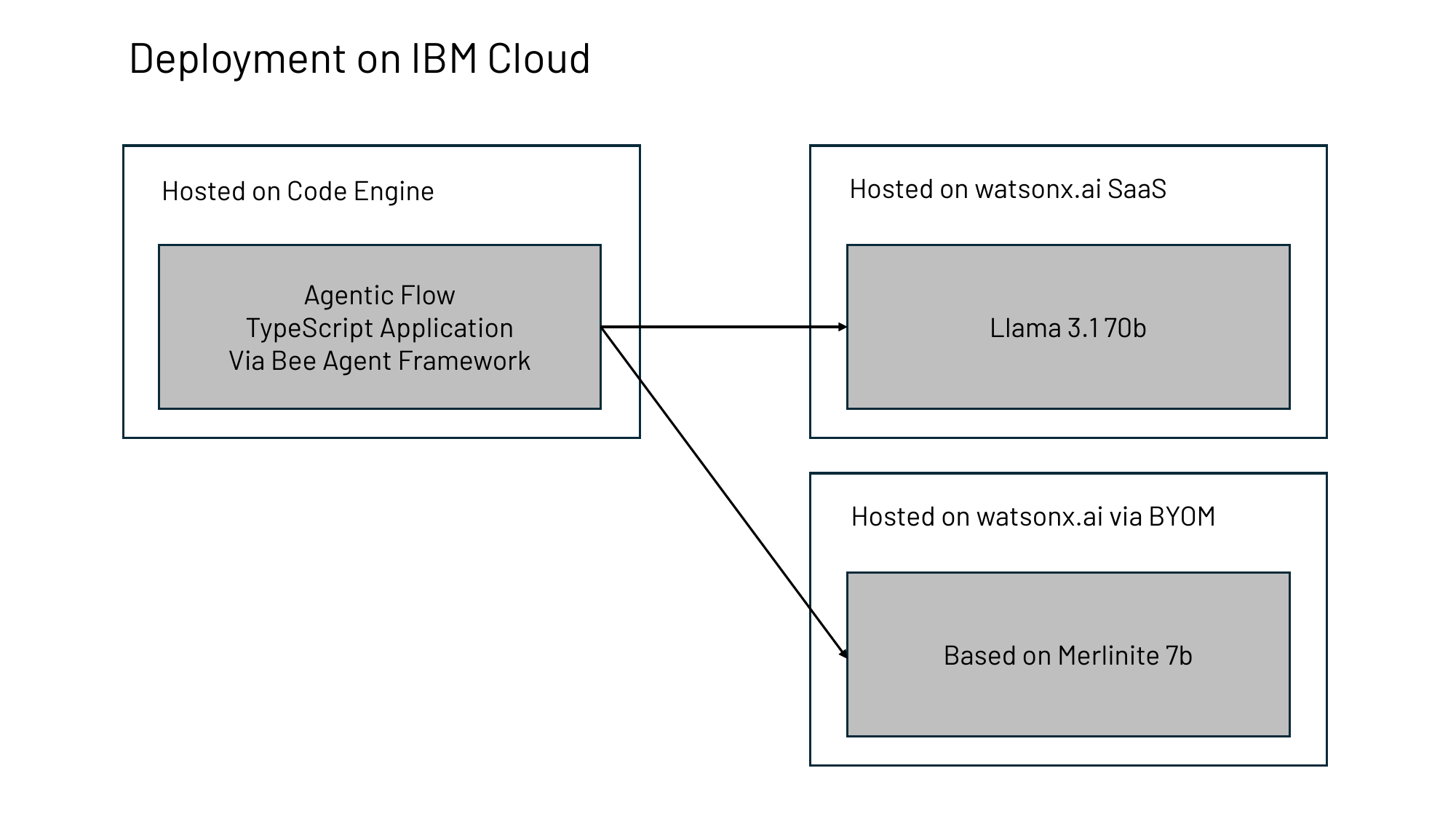

Deployment on IBM Cloud

Hosted on watsonx.ai SaaS

Hosted on Code Engine

Agentic Flow
TypeScript Application
Via Bee Agent Framework
Llama 3.1 70b

Hosted on watsonx.ai via BYOM

Based on Merlinite 7b